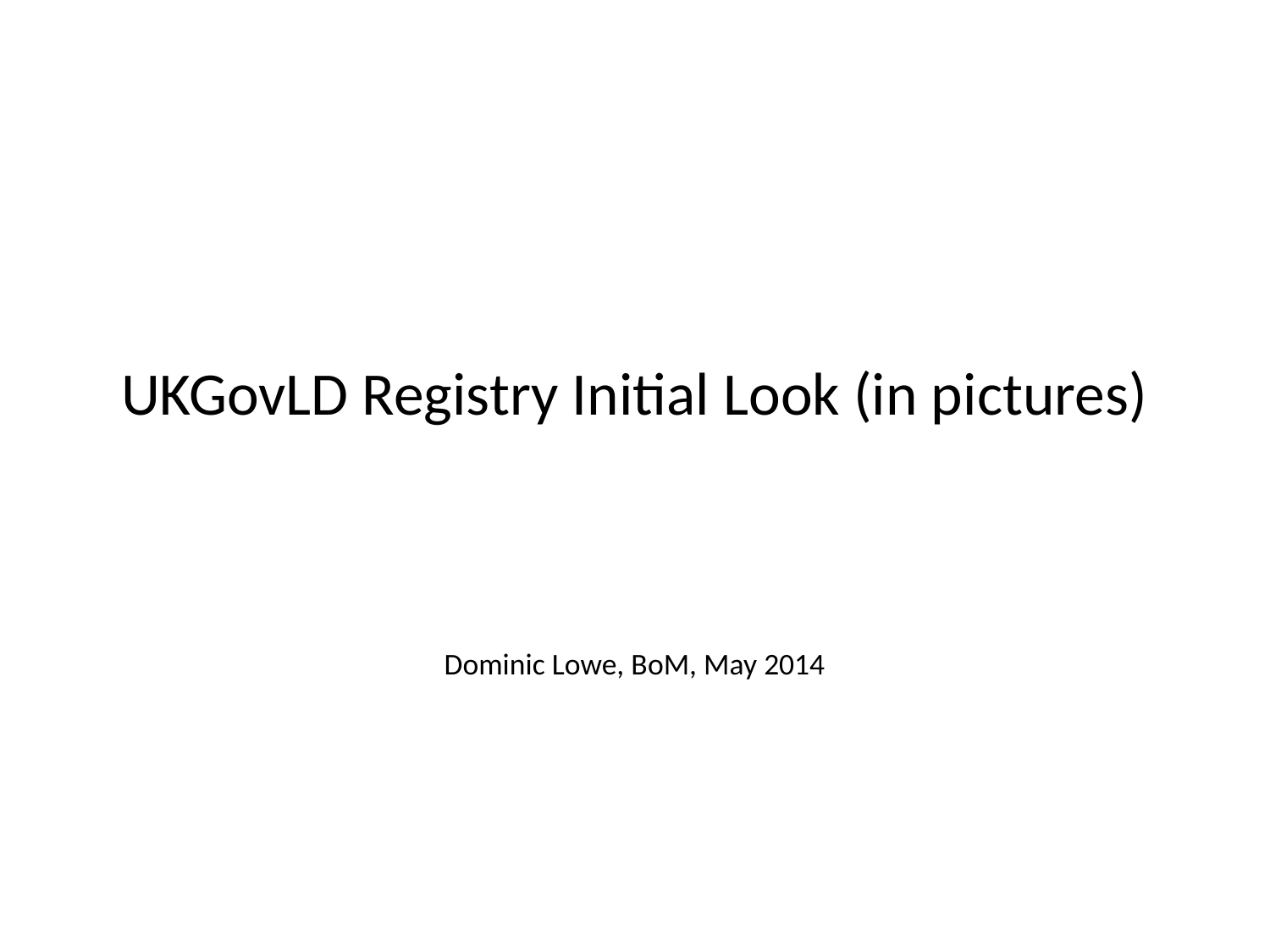

# UKGovLD Registry Initial Look (in pictures) Dominic Lowe, BoM, May 2014